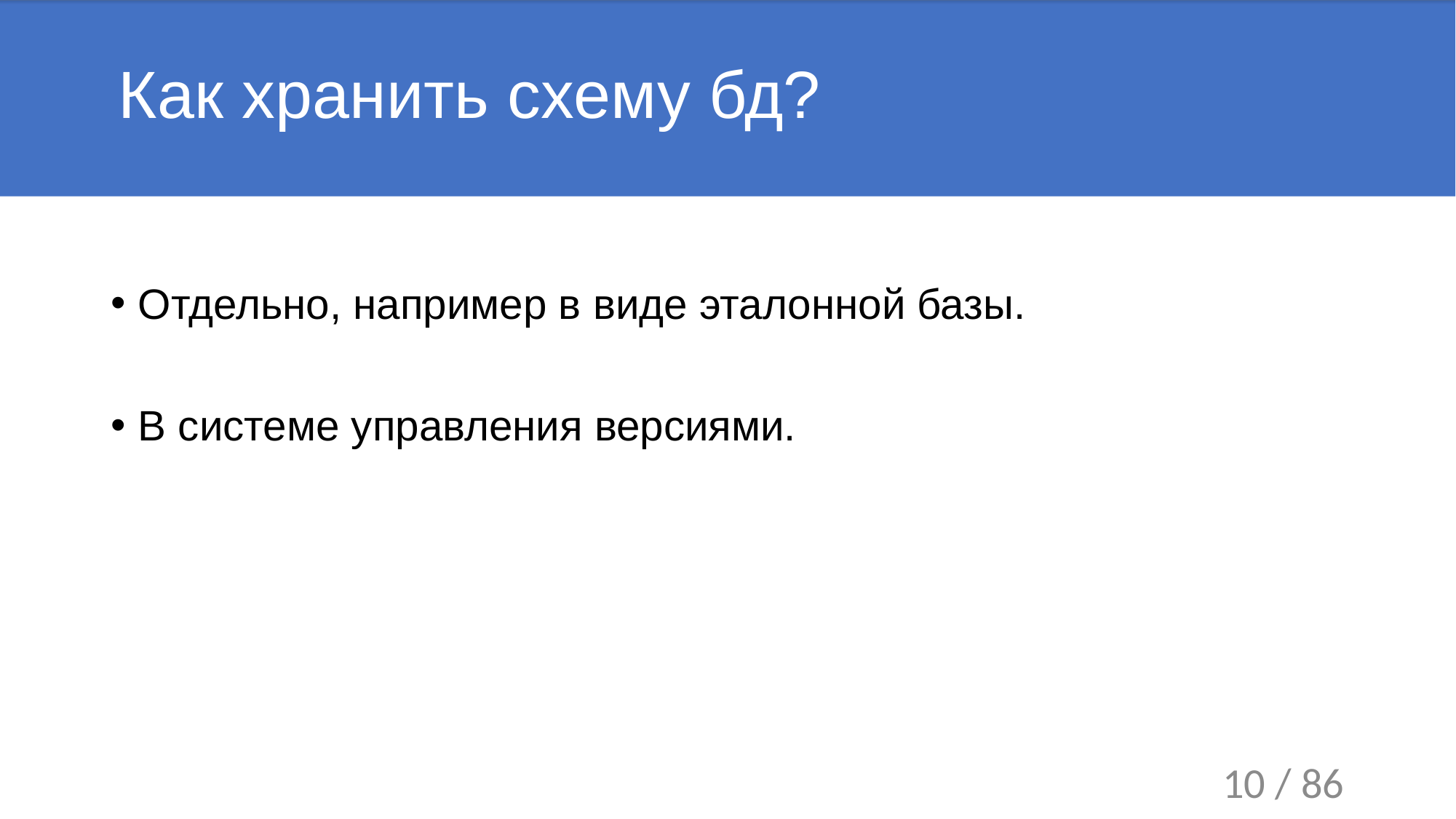

# Как хранить схему бд?
Отдельно, например в виде эталонной базы.

В системе управления версиями.
10